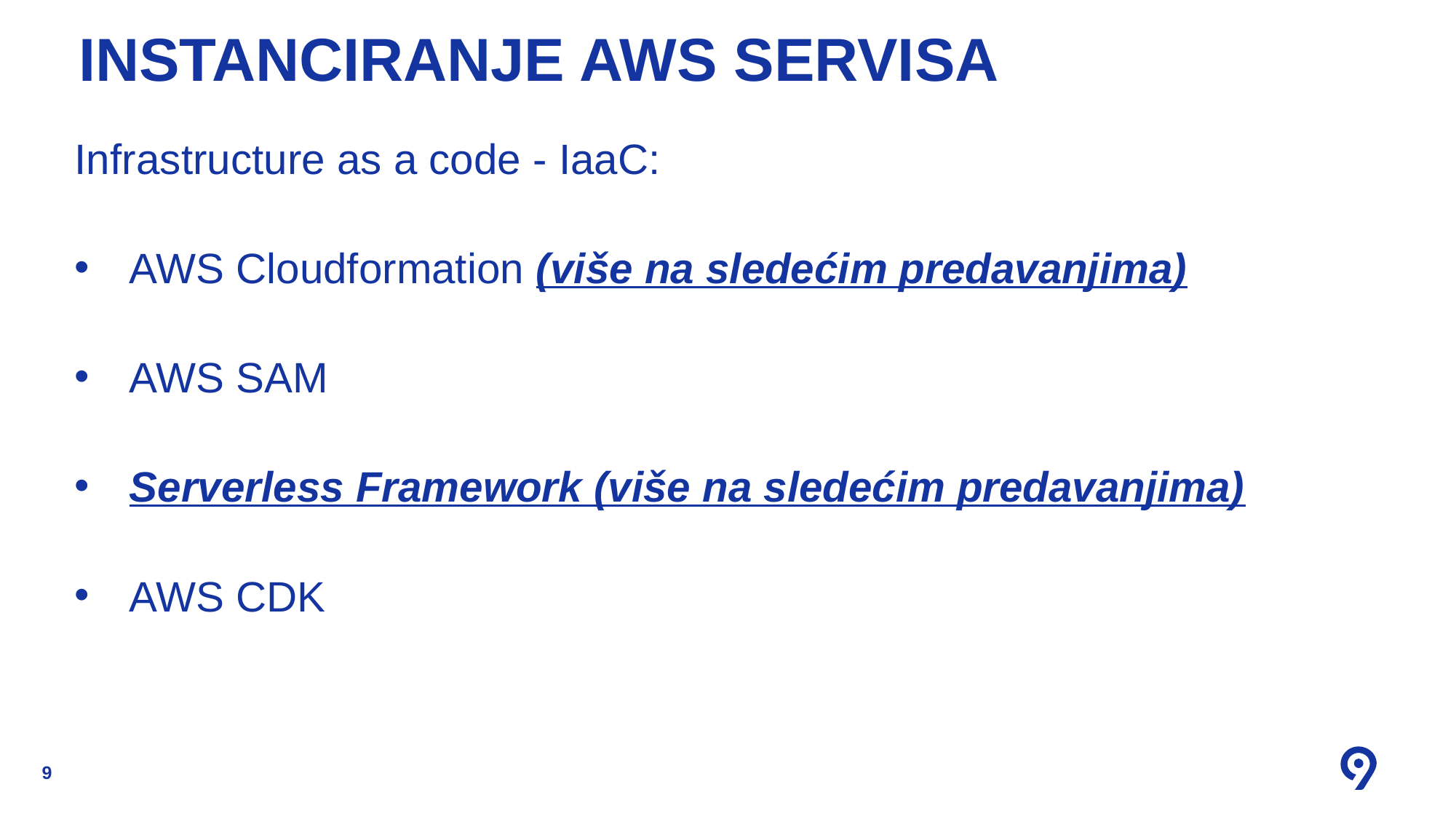

# Instanciranje AWS servisa
Infrastructure as a code - IaaC:

AWS Cloudformation (više na sledećim predavanjima)

AWS SAM

Serverless Framework (više na sledećim predavanjima)

AWS CDK

9